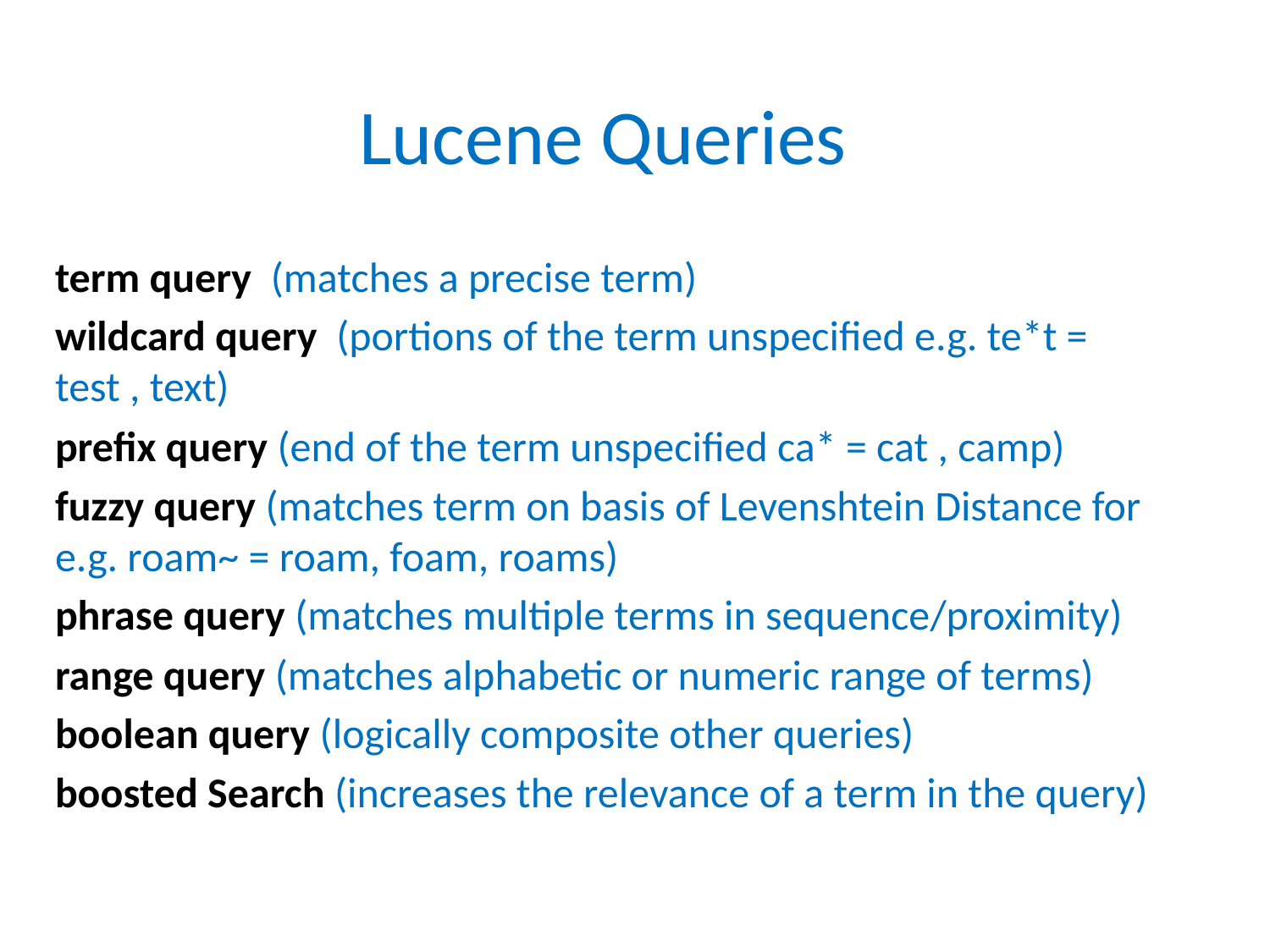

# Lucene Queries
term query  (matches a precise term)
wildcard query  (portions of the term unspecified e.g. te*t = test , text)
prefix query (end of the term unspecified ca* = cat , camp)
fuzzy query (matches term on basis of Levenshtein Distance for e.g. roam~ = roam, foam, roams)
phrase query (matches multiple terms in sequence/proximity)
range query (matches alphabetic or numeric range of terms)
boolean query (logically composite other queries)
boosted Search (increases the relevance of a term in the query)